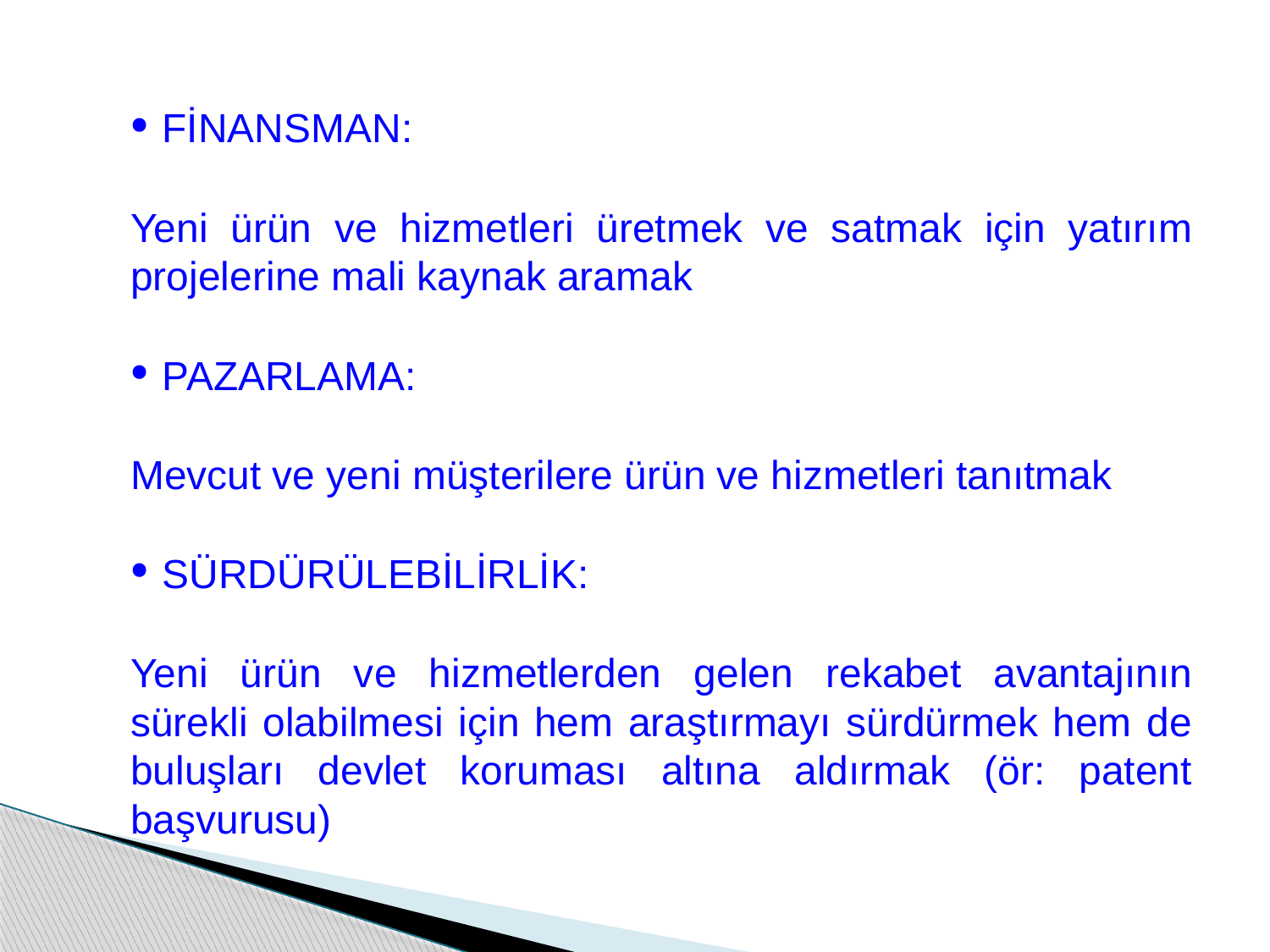

FİNANSMAN:
Yeni ürün ve hizmetleri üretmek ve satmak için yatırım projelerine mali kaynak aramak
PAZARLAMA:
Mevcut ve yeni müşterilere ürün ve hizmetleri tanıtmak
SÜRDÜRÜLEBİLİRLİK:
Yeni ürün ve hizmetlerden gelen rekabet avantajının sürekli olabilmesi için hem araştırmayı sürdürmek hem de buluşları devlet koruması altına aldırmak (ör: patent başvurusu)